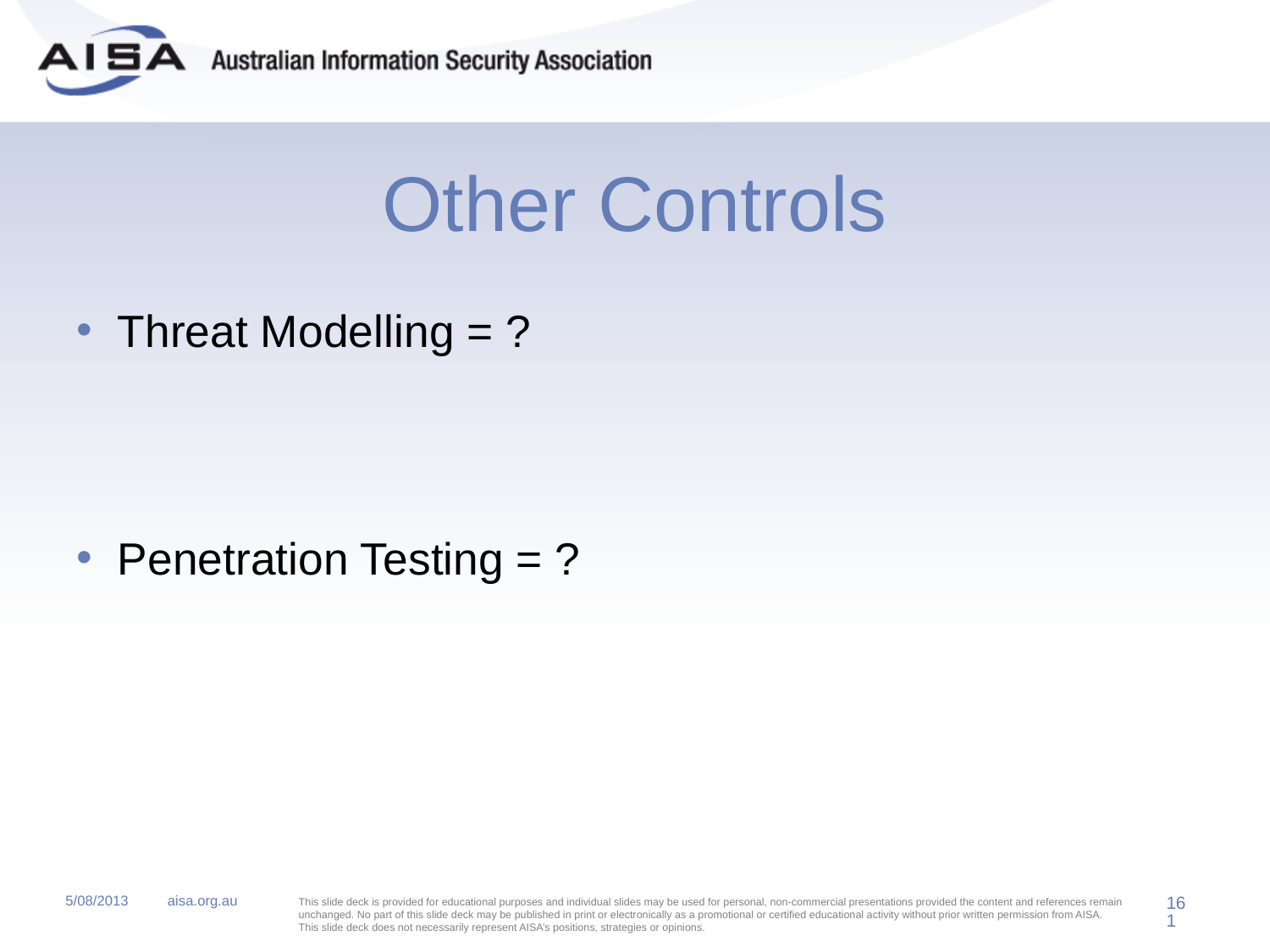

# Other Controls
Threat Modelling = ?

Penetration Testing = ?